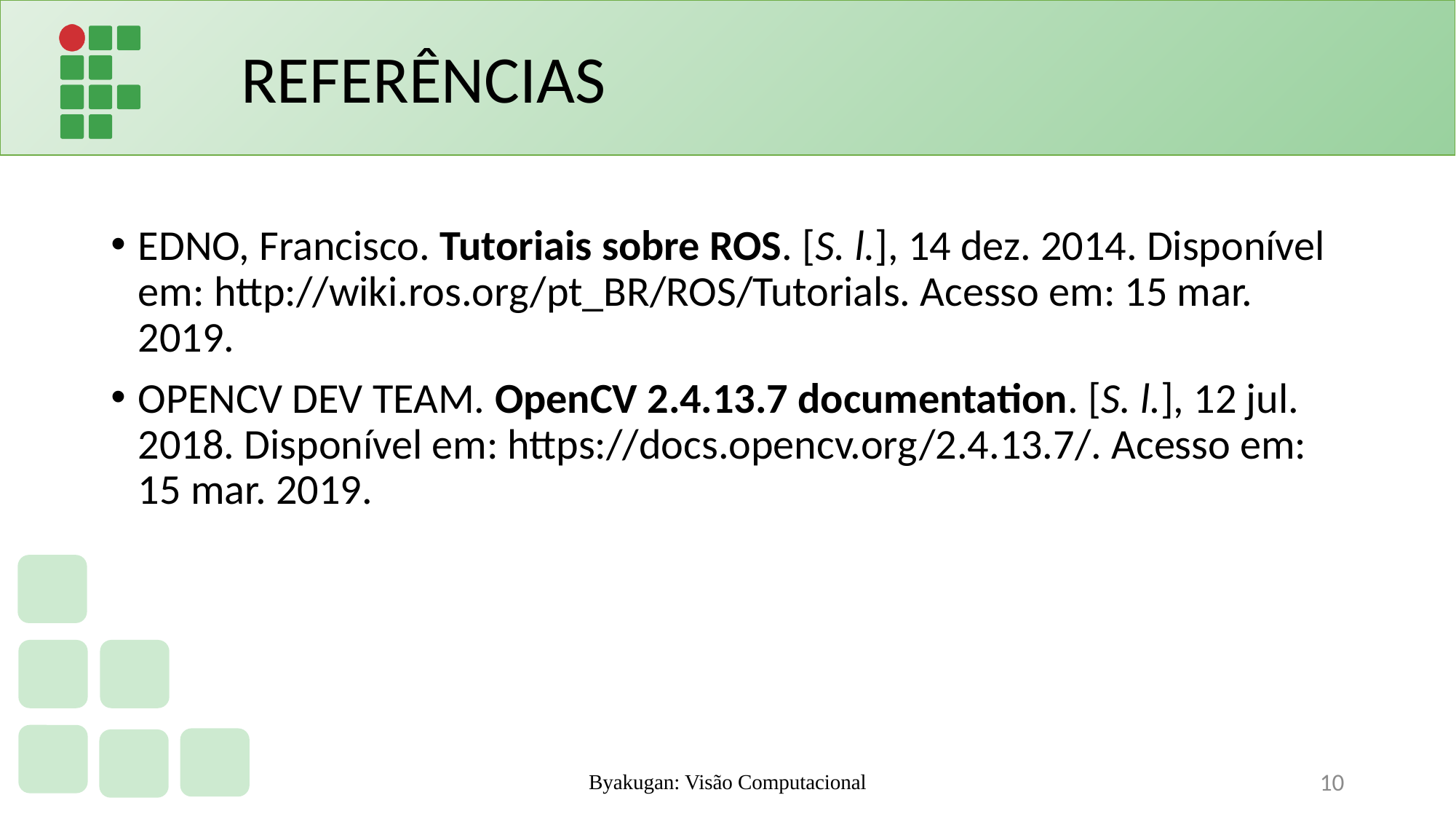

# REFERÊNCIAS
EDNO, Francisco. Tutoriais sobre ROS. [S. l.], 14 dez. 2014. Disponível em: http://wiki.ros.org/pt_BR/ROS/Tutorials. Acesso em: 15 mar. 2019.
OPENCV DEV TEAM. OpenCV 2.4.13.7 documentation. [S. l.], 12 jul. 2018. Disponível em: https://docs.opencv.org/2.4.13.7/. Acesso em: 15 mar. 2019.

Byakugan: Visão Computacional
10